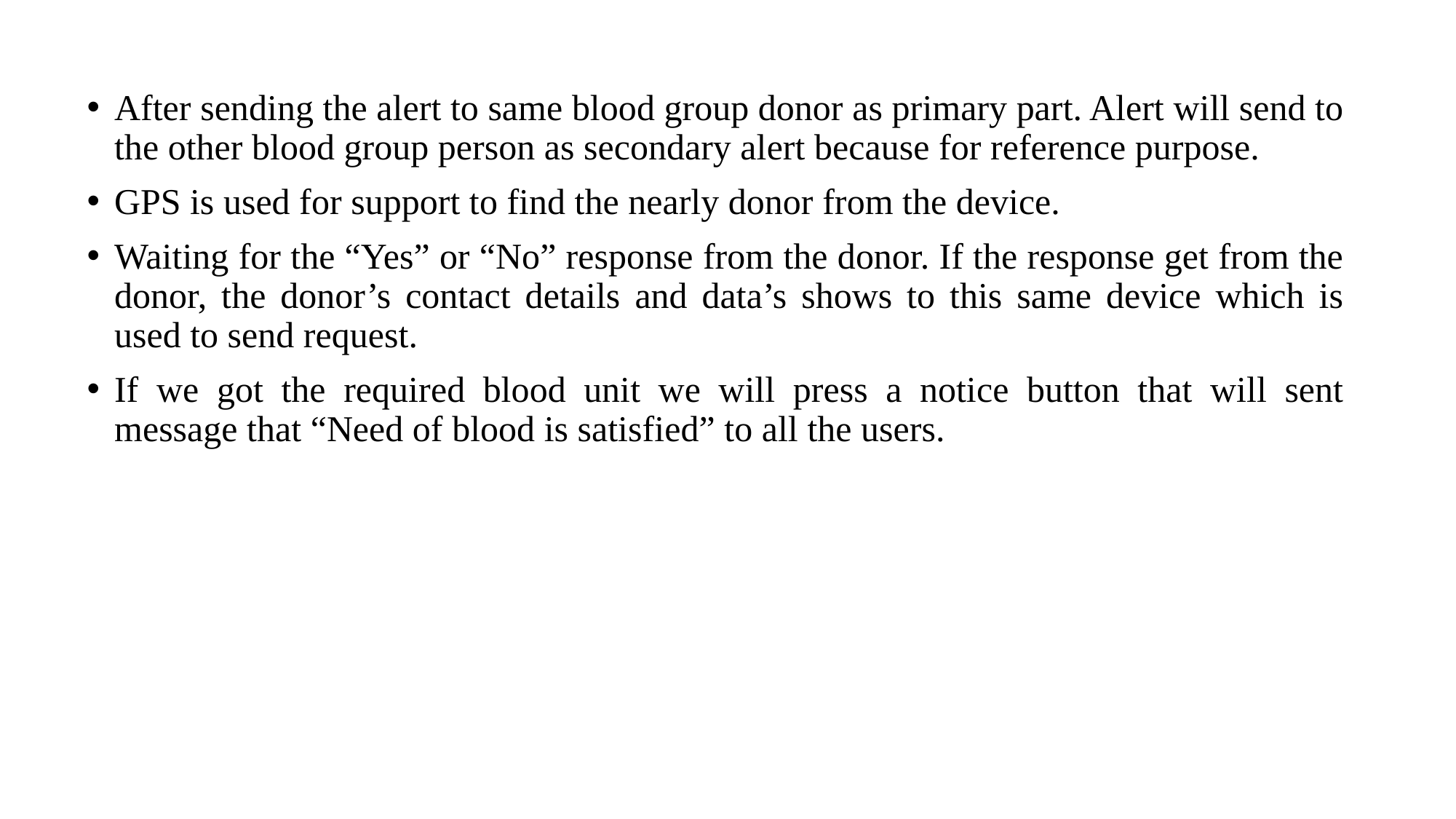

After sending the alert to same blood group donor as primary part. Alert will send to the other blood group person as secondary alert because for reference purpose.
GPS is used for support to find the nearly donor from the device.
Waiting for the “Yes” or “No” response from the donor. If the response get from the donor, the donor’s contact details and data’s shows to this same device which is used to send request.
If we got the required blood unit we will press a notice button that will sent message that “Need of blood is satisfied” to all the users.